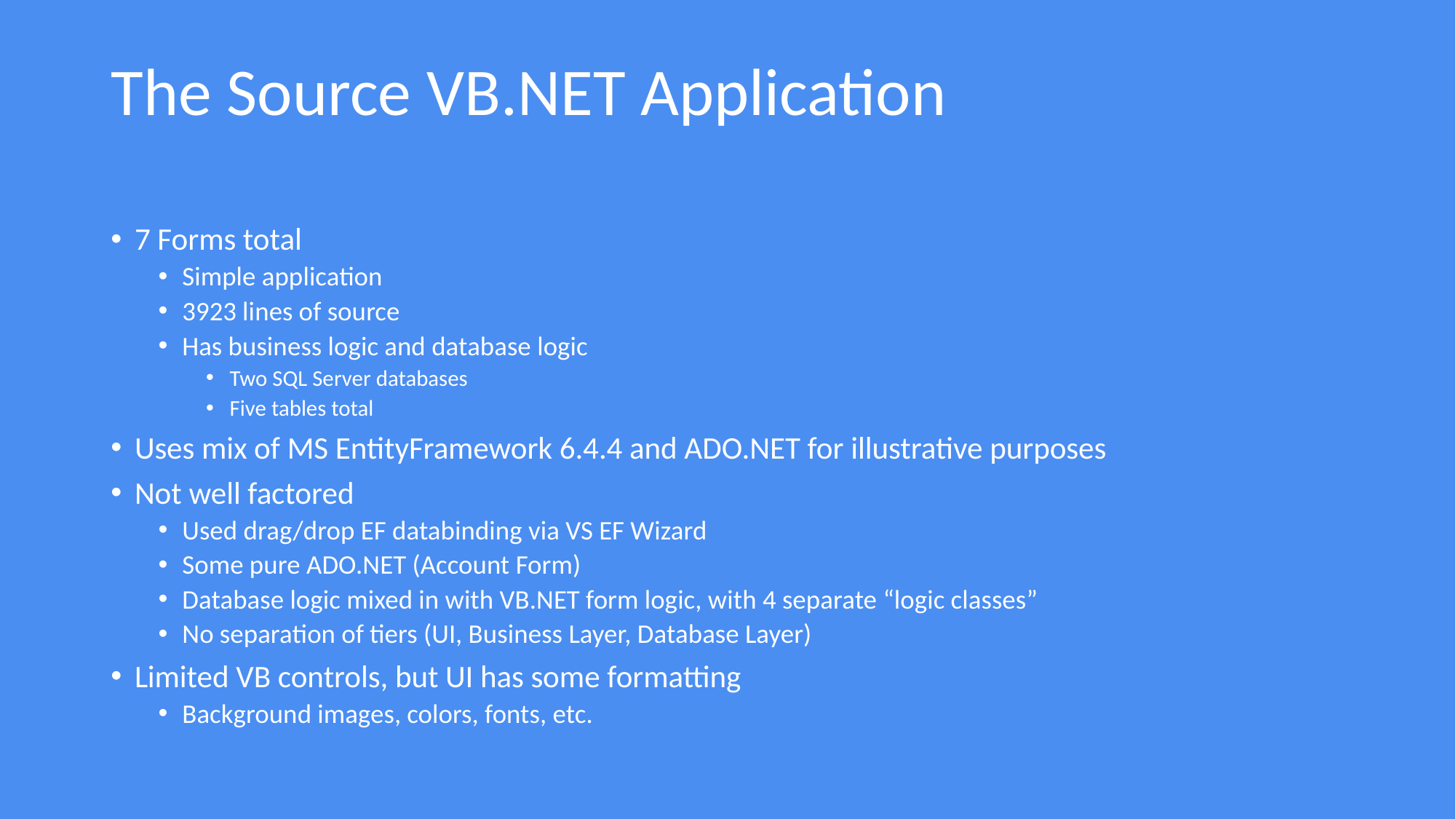

# The Source VB.NET Application
7 Forms total
Simple application
3923 lines of source
Has business logic and database logic
Two SQL Server databases
Five tables total
Uses mix of MS EntityFramework 6.4.4 and ADO.NET for illustrative purposes
Not well factored
Used drag/drop EF databinding via VS EF Wizard
Some pure ADO.NET (Account Form)
Database logic mixed in with VB.NET form logic, with 4 separate “logic classes”
No separation of tiers (UI, Business Layer, Database Layer)
Limited VB controls, but UI has some formatting
Background images, colors, fonts, etc.